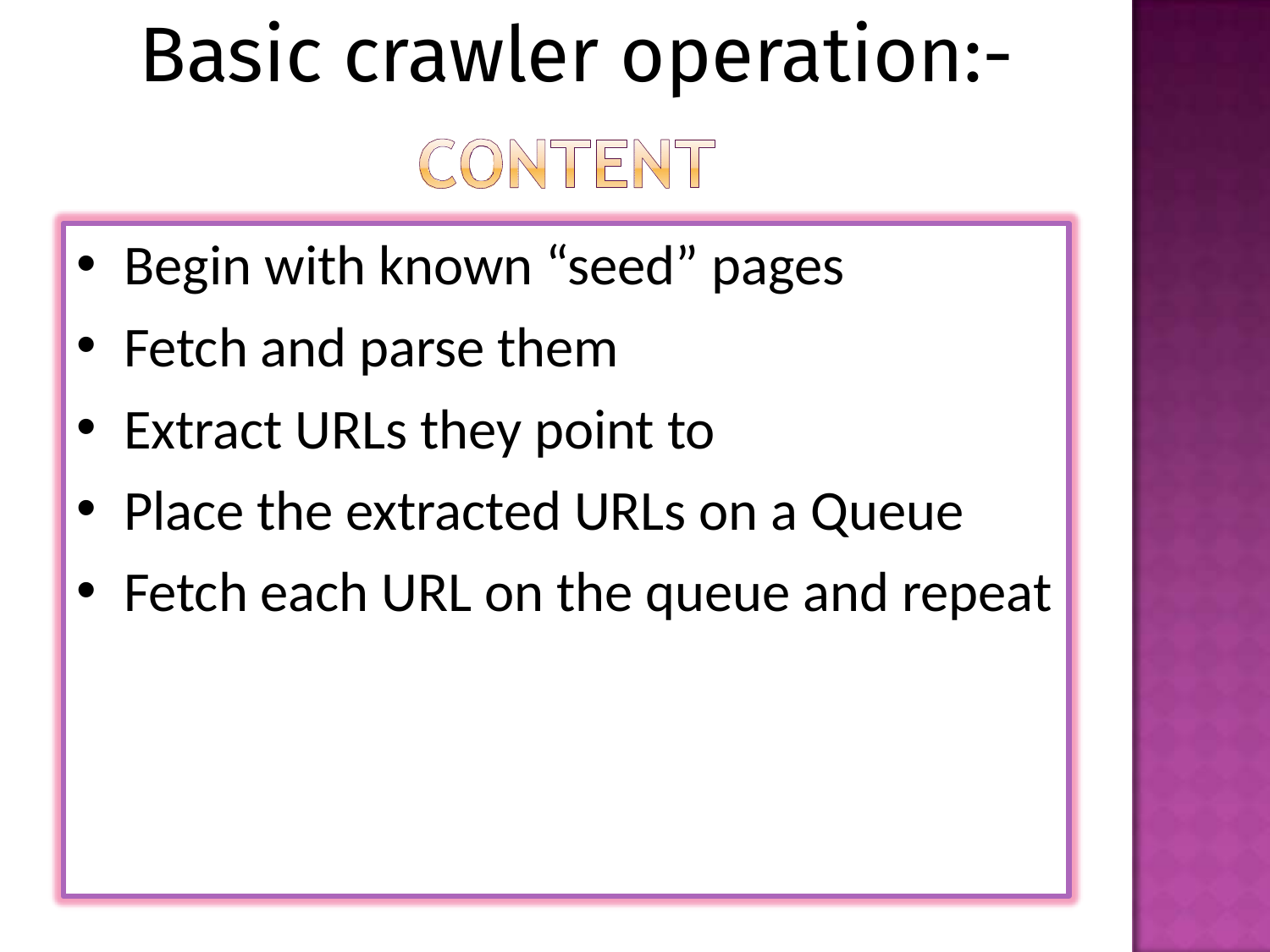

# Basic crawler operation:-
Begin with known “seed” pages
Fetch and parse them
Extract URLs they point to
Place the extracted URLs on a Queue
Fetch each URL on the queue and repeat